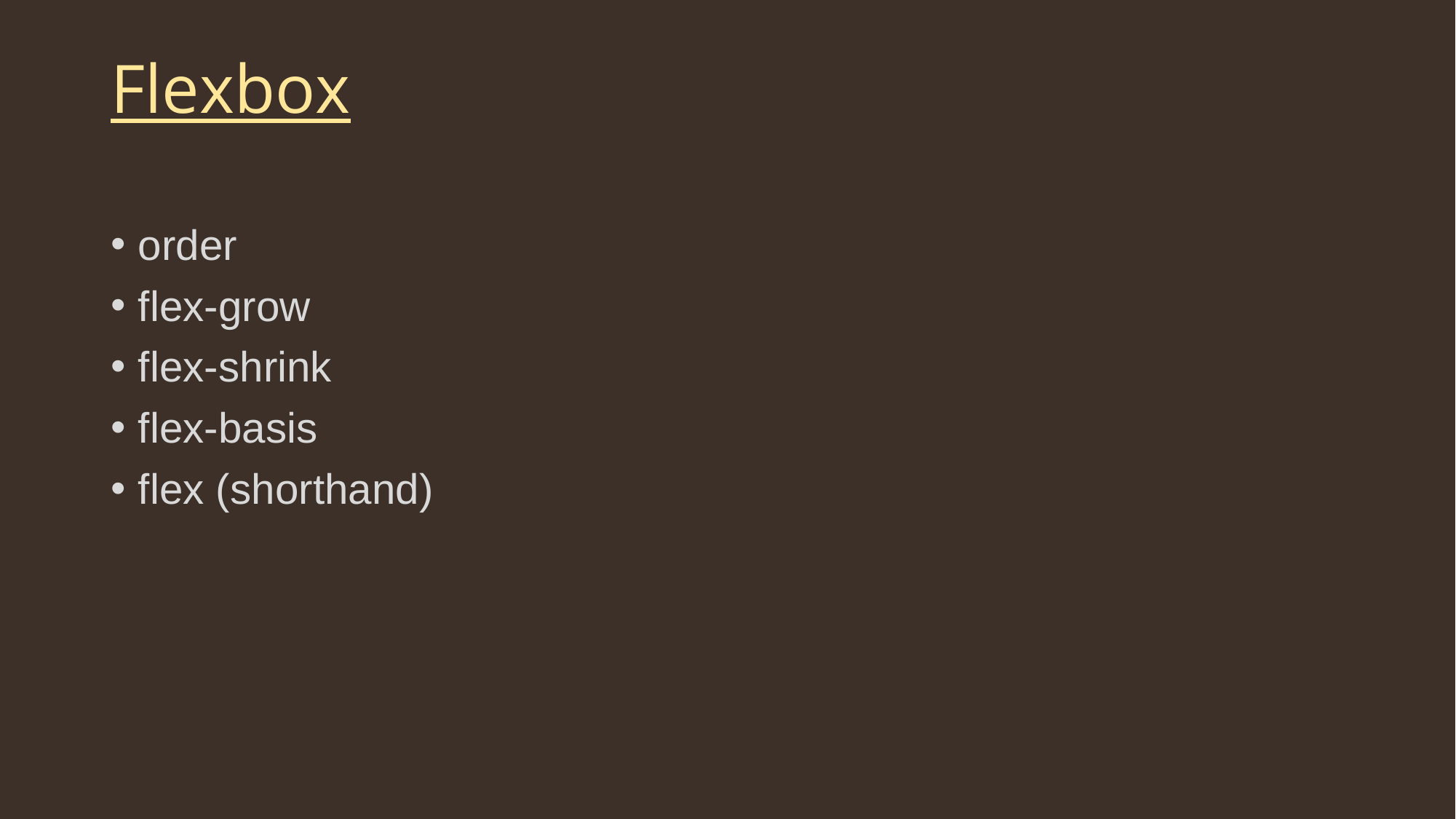

# Flexbox

order
flex-grow
flex-shrink
flex-basis
flex (shorthand)